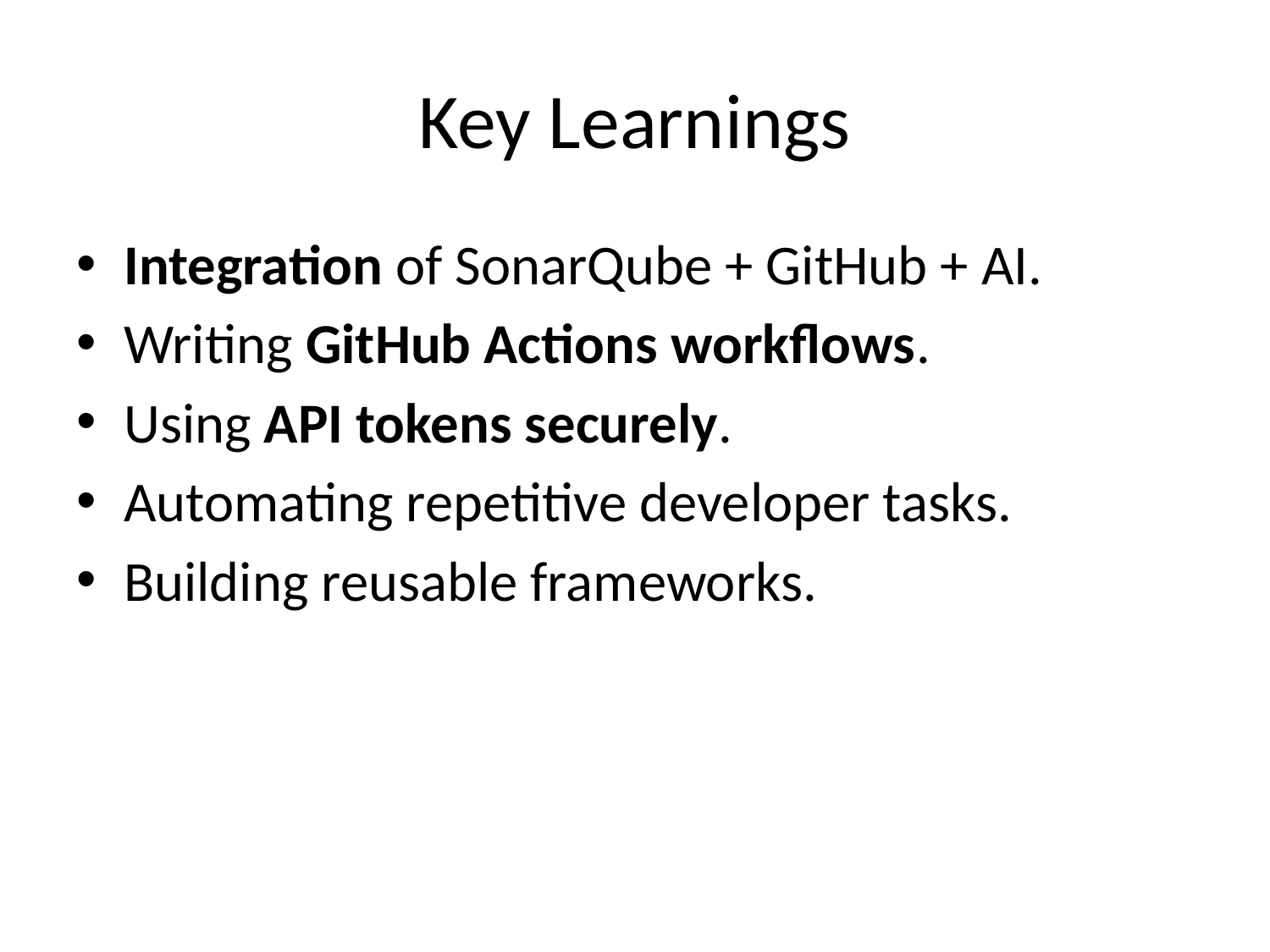

# Key Learnings
Integration of SonarQube + GitHub + AI.
Writing GitHub Actions workflows.
Using API tokens securely.
Automating repetitive developer tasks.
Building reusable frameworks.